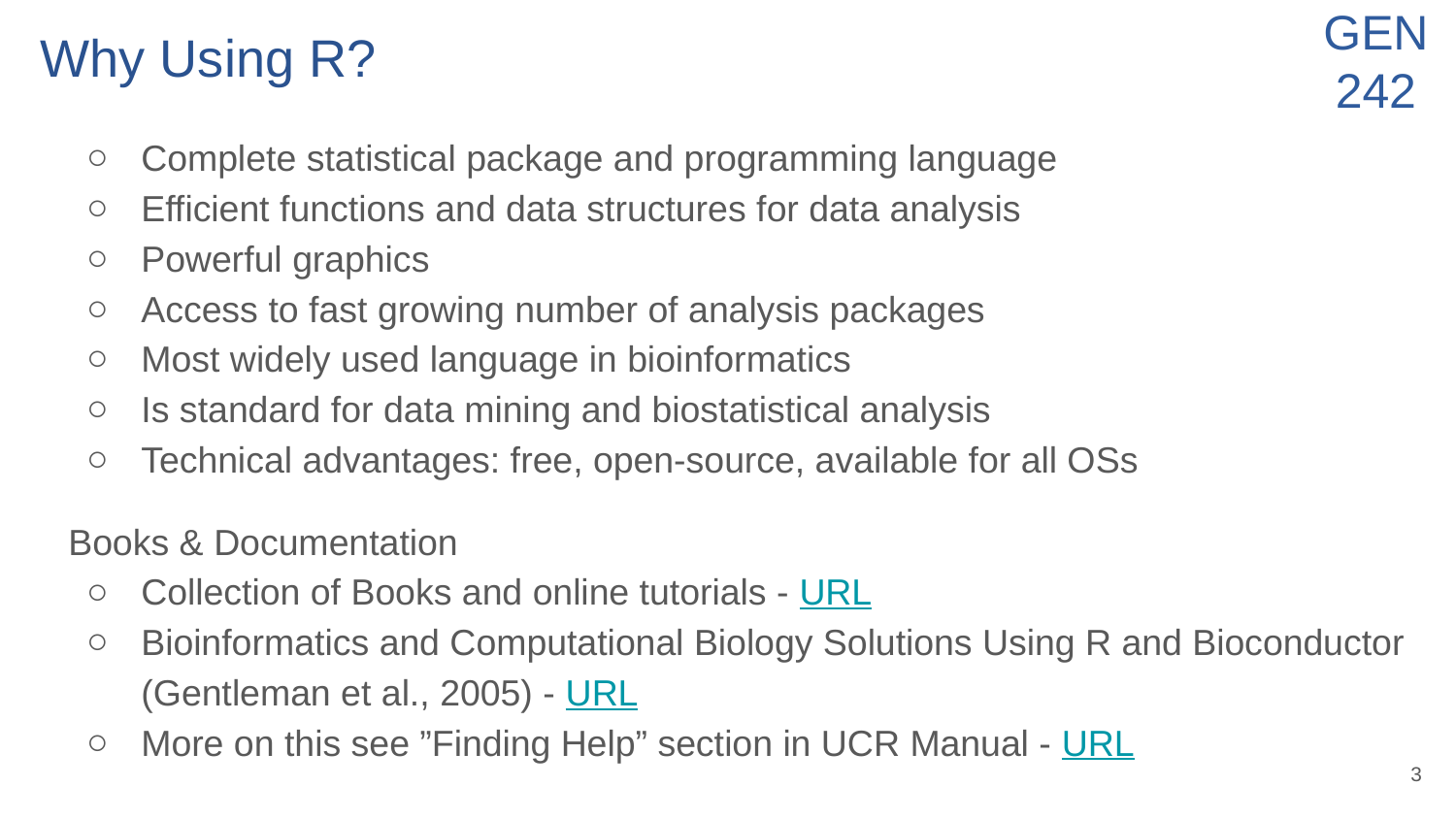

# Why Using R?
Complete statistical package and programming language
Efficient functions and data structures for data analysis
Powerful graphics
Access to fast growing number of analysis packages
Most widely used language in bioinformatics
Is standard for data mining and biostatistical analysis
Technical advantages: free, open-source, available for all OSs
Books & Documentation
Collection of Books and online tutorials - URL
Bioinformatics and Computational Biology Solutions Using R and Bioconductor (Gentleman et al., 2005) - URL
More on this see ”Finding Help” section in UCR Manual - URL

3